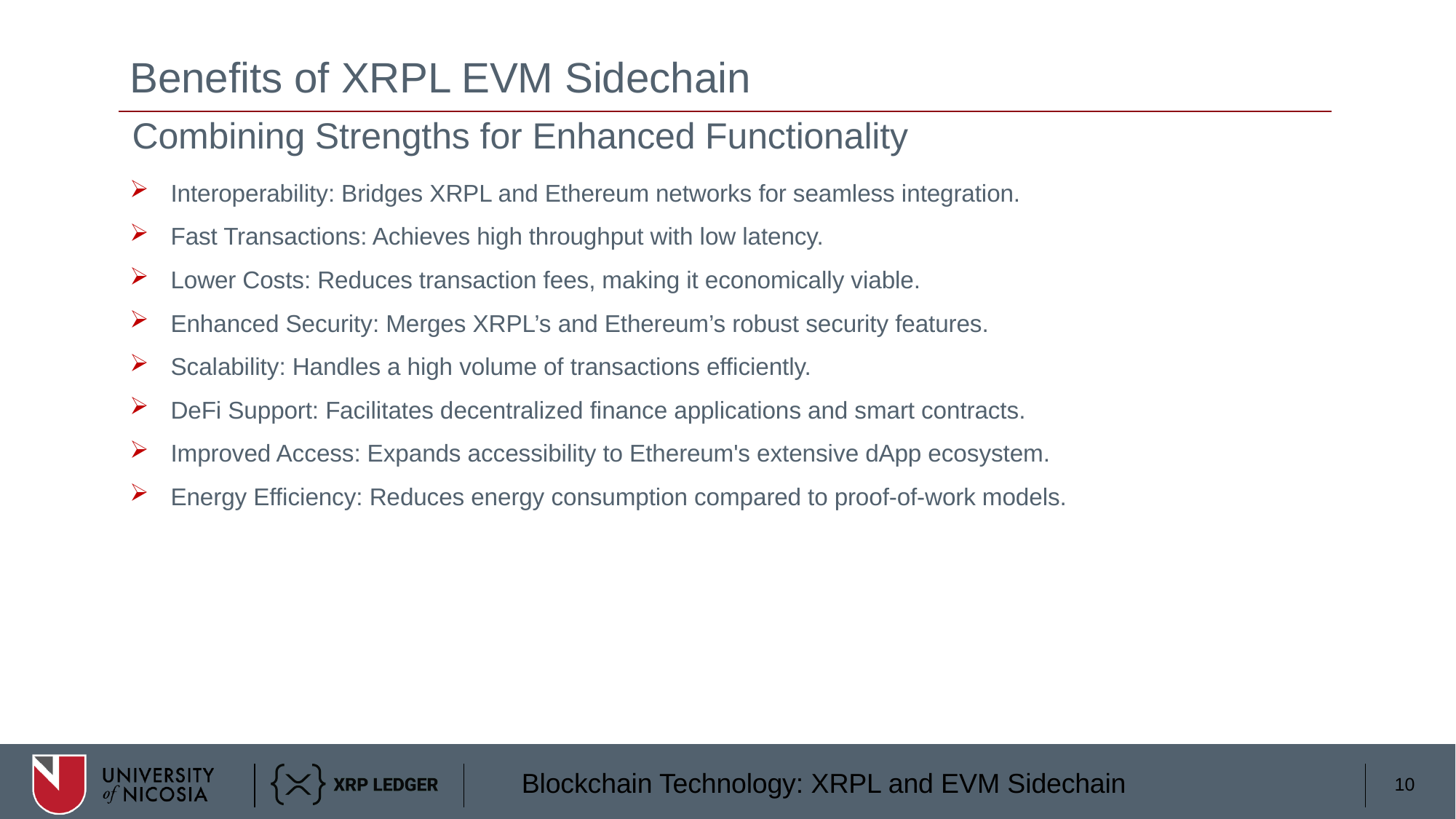

# Benefits of XRPL EVM Sidechain
Combining Strengths for Enhanced Functionality
Interoperability: Bridges XRPL and Ethereum networks for seamless integration.
Fast Transactions: Achieves high throughput with low latency.
Lower Costs: Reduces transaction fees, making it economically viable.
Enhanced Security: Merges XRPL’s and Ethereum’s robust security features.
Scalability: Handles a high volume of transactions efficiently.
DeFi Support: Facilitates decentralized finance applications and smart contracts.
Improved Access: Expands accessibility to Ethereum's extensive dApp ecosystem.
Energy Efficiency: Reduces energy consumption compared to proof-of-work models.
10